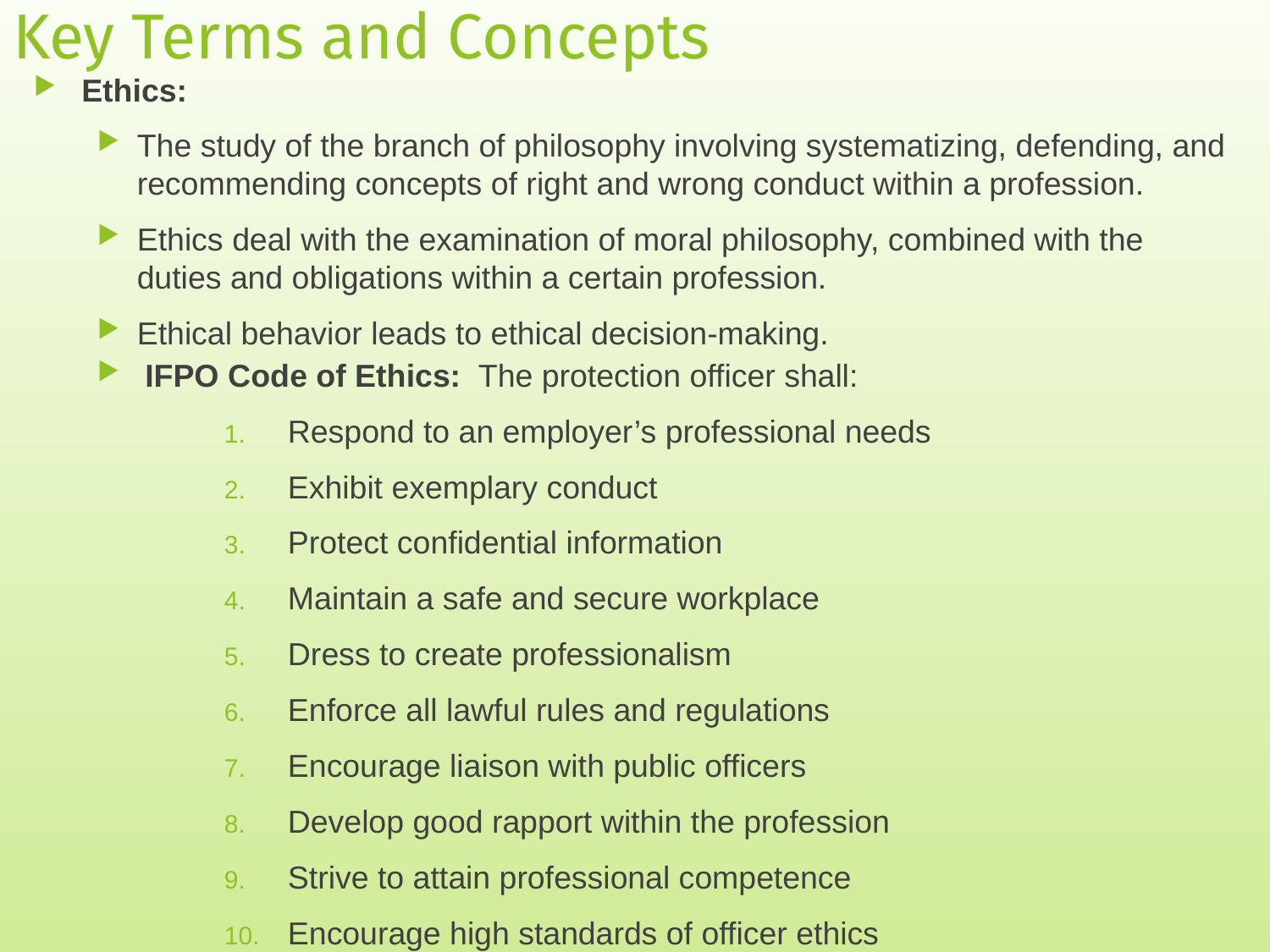

# Key Terms and Concepts
Ethics:
The study of the branch of philosophy involving systematizing, defending, and recommending concepts of right and wrong conduct within a profession.
Ethics deal with the examination of moral philosophy, combined with the duties and obligations within a certain profession.
Ethical behavior leads to ethical decision-making.
IFPO Code of Ethics:  The protection officer shall:
Respond to an employer’s professional needs
Exhibit exemplary conduct
Protect confidential information
Maintain a safe and secure workplace
Dress to create professionalism
Enforce all lawful rules and regulations
Encourage liaison with public officers
Develop good rapport within the profession
Strive to attain professional competence
Encourage high standards of officer ethics

4